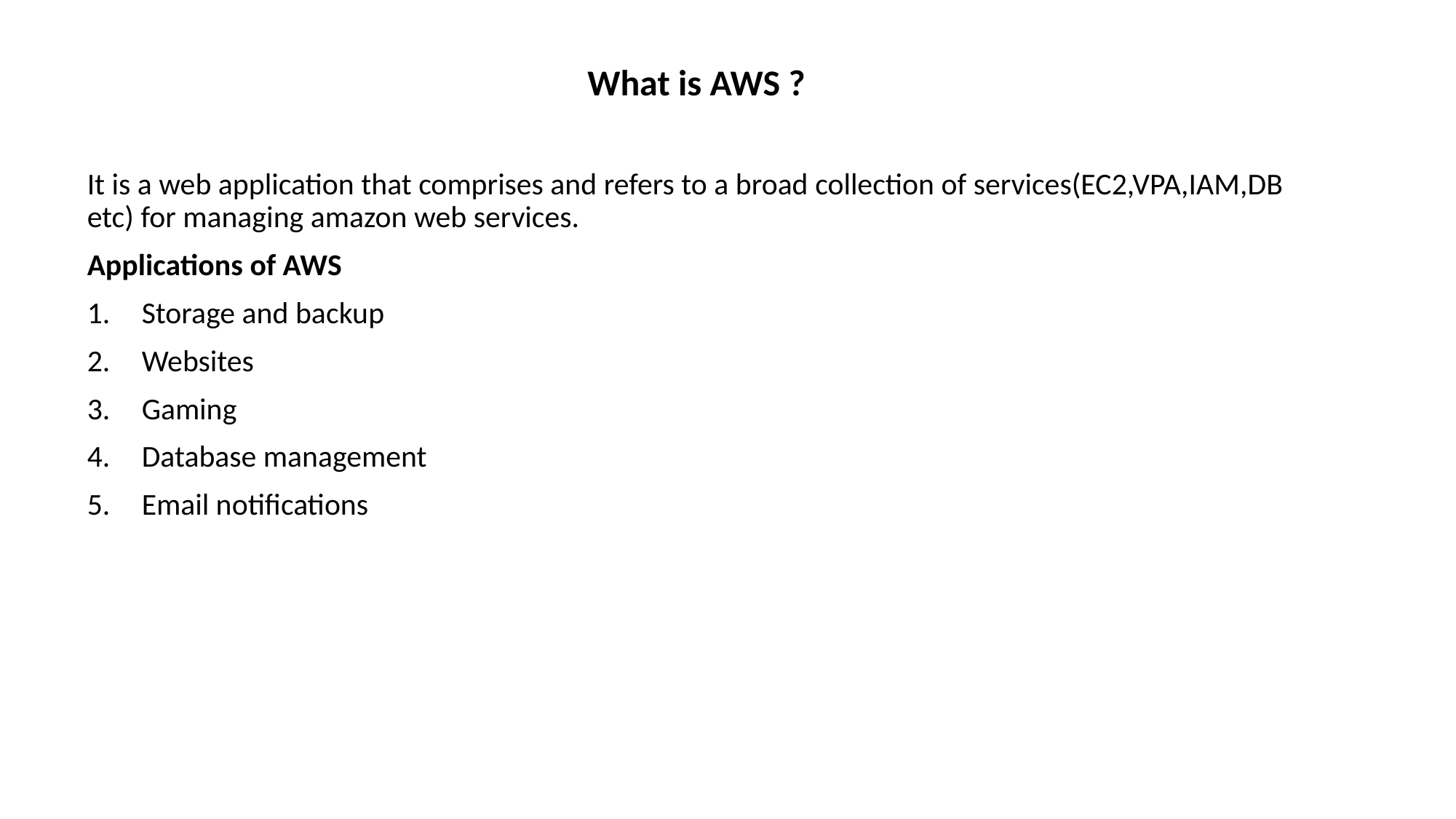

# What is AWS ?
It is a web application that comprises and refers to a broad collection of services(EC2,VPA,IAM,DB etc) for managing amazon web services.
Applications of AWS
Storage and backup
Websites
Gaming
Database management
Email notifications